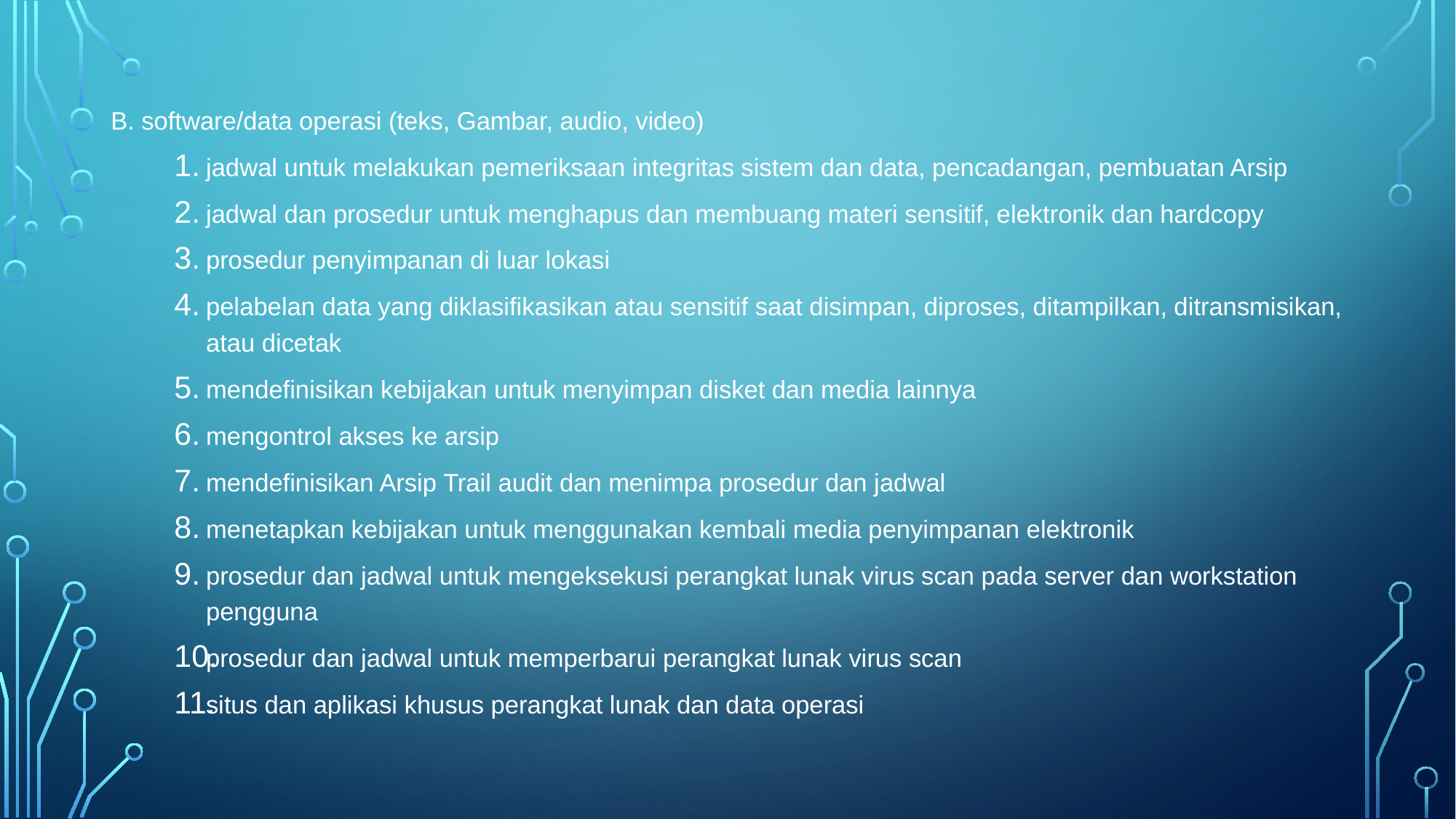

B. software/data operasi (teks, Gambar, audio, video)
jadwal untuk melakukan pemeriksaan integritas sistem dan data, pencadangan, pembuatan Arsip
jadwal dan prosedur untuk menghapus dan membuang materi sensitif, elektronik dan hardcopy
prosedur penyimpanan di luar lokasi
pelabelan data yang diklasifikasikan atau sensitif saat disimpan, diproses, ditampilkan, ditransmisikan, atau dicetak
mendefinisikan kebijakan untuk menyimpan disket dan media lainnya
mengontrol akses ke arsip
mendefinisikan Arsip Trail audit dan menimpa prosedur dan jadwal
menetapkan kebijakan untuk menggunakan kembali media penyimpanan elektronik
prosedur dan jadwal untuk mengeksekusi perangkat lunak virus scan pada server dan workstation pengguna
prosedur dan jadwal untuk memperbarui perangkat lunak virus scan
situs dan aplikasi khusus perangkat lunak dan data operasi